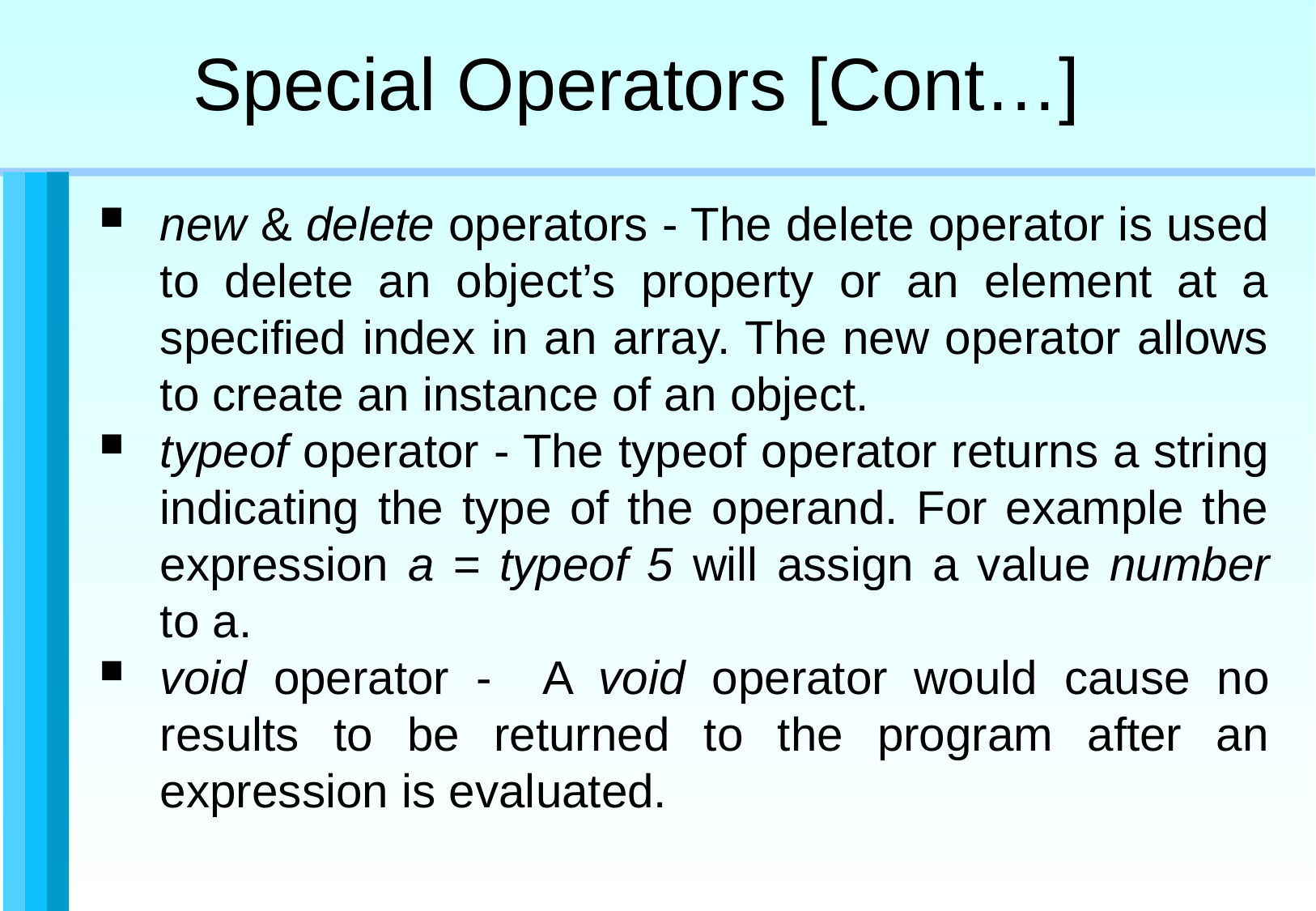

Special Operators [Cont…]

new & delete operators - The delete operator is used to delete an object’s property or an element at a specified index in an array. The new operator allows to create an instance of an object.
typeof operator - The typeof operator returns a string indicating the type of the operand. For example the expression a = typeof 5 will assign a value number to a.
void operator -  A void operator would cause no results to be returned to the program after an expression is evaluated.
Programming constructs and functions / 43 of  39